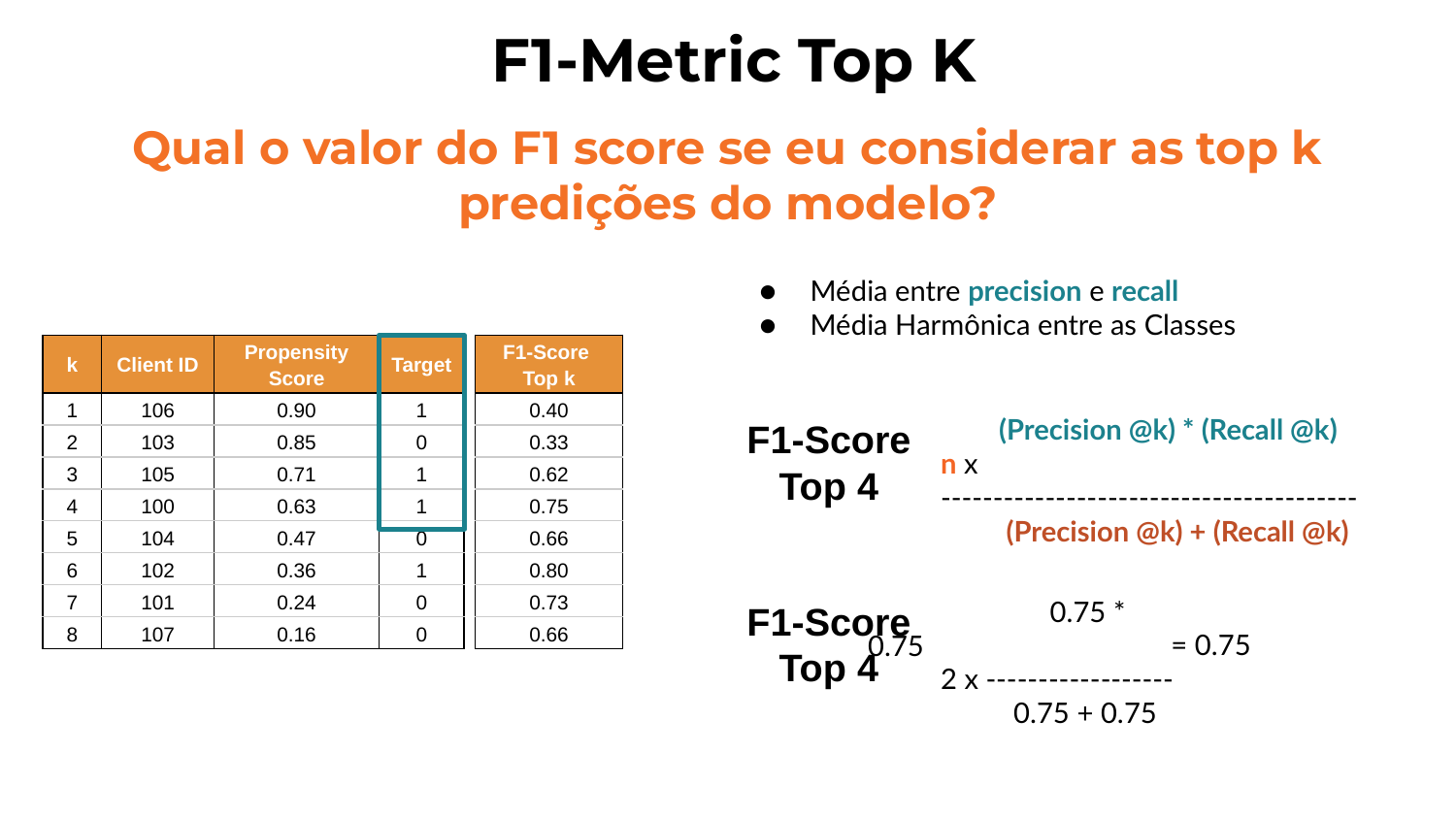

# F1-Metric Top K
Qual o valor do F1 score se eu considerar as top k predições do modelo?
Média entre precision e recall
Média Harmônica entre as Classes
| k | Client ID | Propensity Score | Target |
| --- | --- | --- | --- |
| 1 | 106 | 0.90 | 1 |
| 2 | 103 | 0.85 | 0 |
| 3 | 105 | 0.71 | 1 |
| 4 | 100 | 0.63 | 1 |
| 5 | 104 | 0.47 | 0 |
| 6 | 102 | 0.36 | 1 |
| 7 | 101 | 0.24 | 0 |
| 8 | 107 | 0.16 | 0 |

| F1-Score Top k |
| --- |
| 0.40 |
| 0.33 |
| 0.62 |
| 0.75 |
| 0.66 |
| 0.80 |
| 0.73 |
| 0.66 |
        (Precision @k) * (Recall @k)
n x ----------------------------------------
         (Precision @k) + (Recall @k)
F1-Score Top 4
                         0.75 * 0.75
2 x ------------------
          0.75 + 0.75

F1-Score Top 4
= 0.75